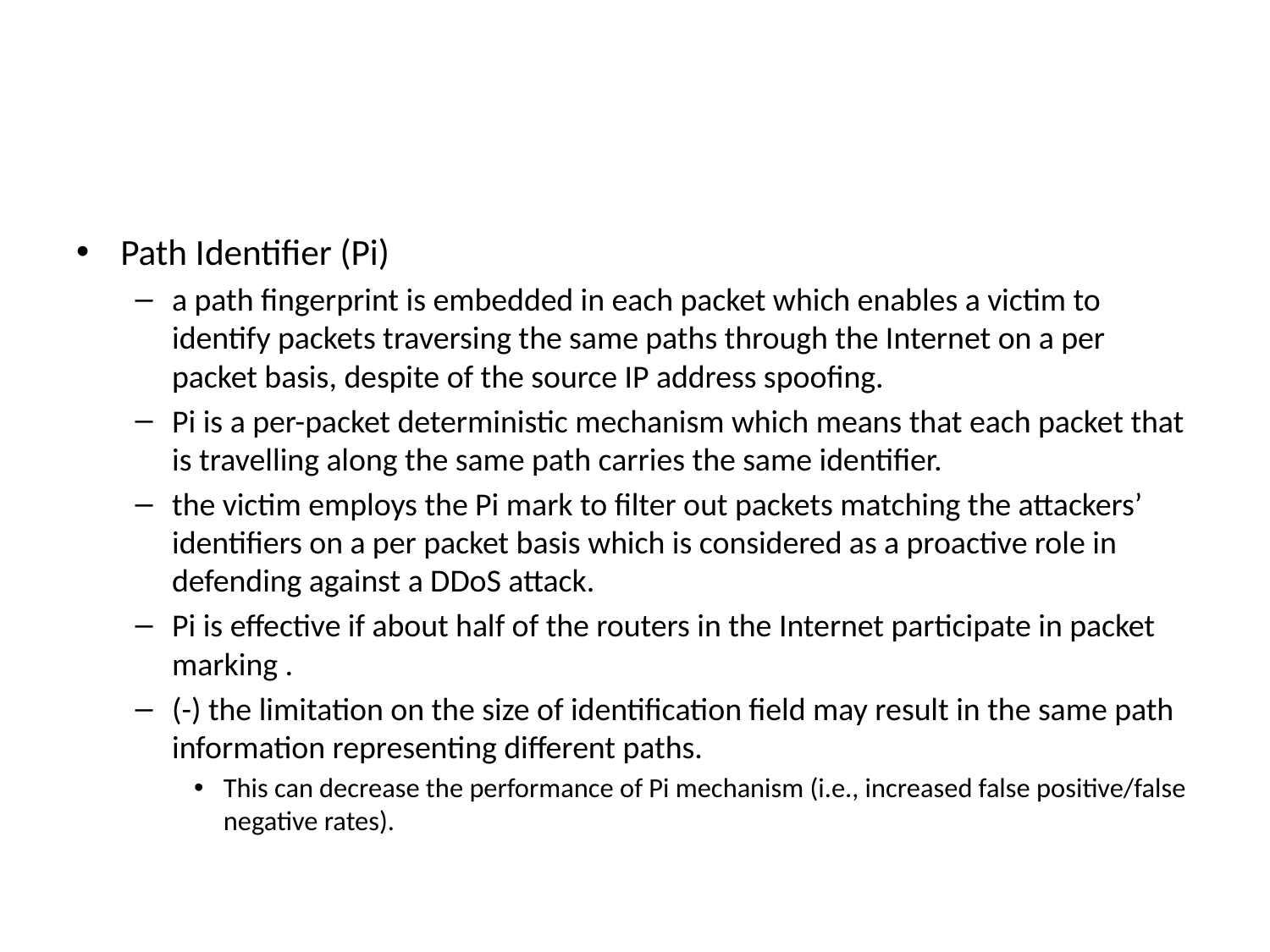

#
Path Identifier (Pi)
a path fingerprint is embedded in each packet which enables a victim to identify packets traversing the same paths through the Internet on a per packet basis, despite of the source IP address spoofing.
Pi is a per-packet deterministic mechanism which means that each packet that is travelling along the same path carries the same identifier.
the victim employs the Pi mark to filter out packets matching the attackers’ identifiers on a per packet basis which is considered as a proactive role in defending against a DDoS attack.
Pi is effective if about half of the routers in the Internet participate in packet marking .
(-) the limitation on the size of identification field may result in the same path information representing different paths.
This can decrease the performance of Pi mechanism (i.e., increased false positive/false negative rates).